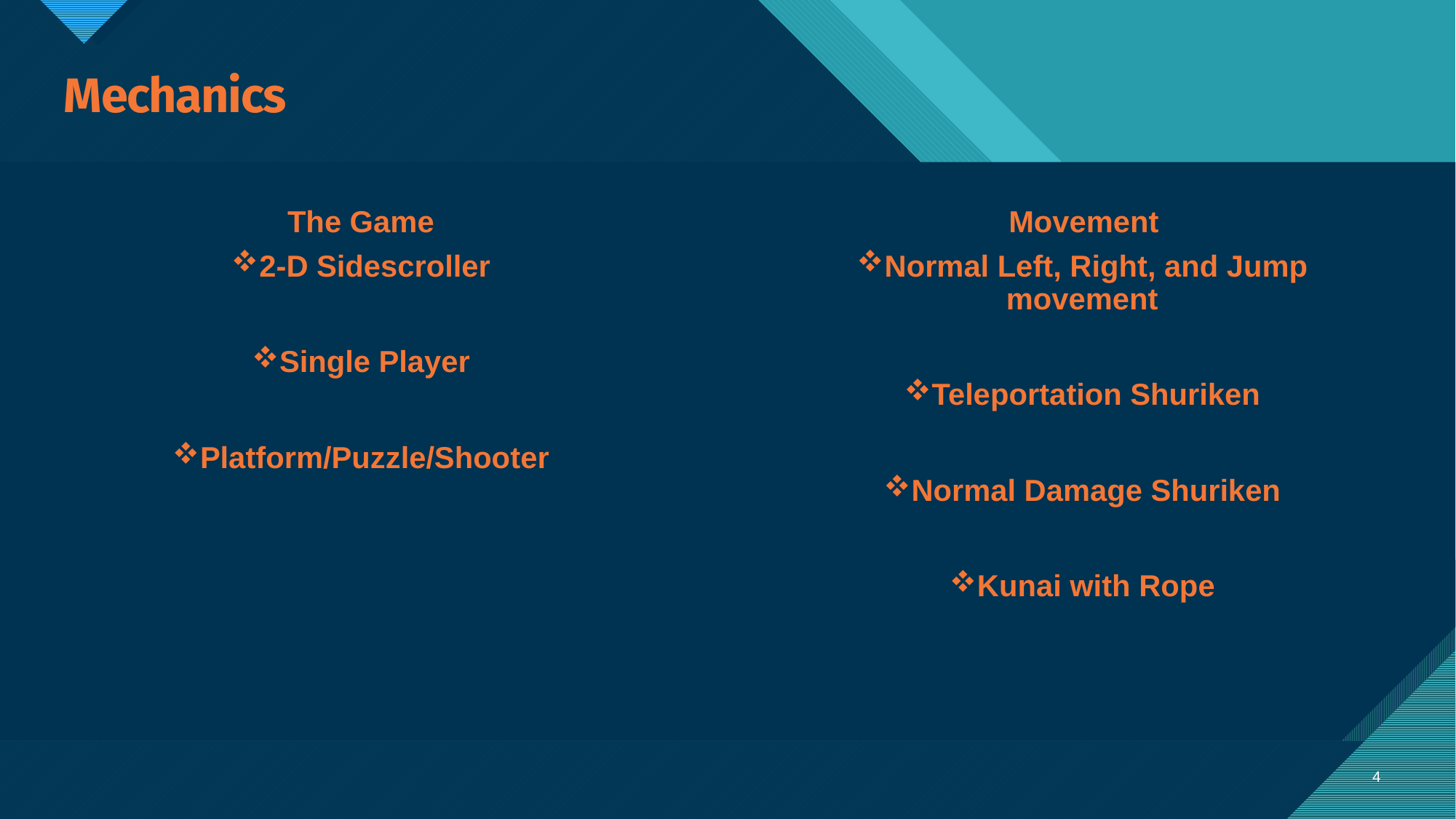

# Mechanics
The Game
Movement
2-D Sidescroller

Single Player

Platform/Puzzle/Shooter

Normal Left, Right, and Jump movement

Teleportation Shuriken

Normal Damage Shuriken

Kunai with Rope

4